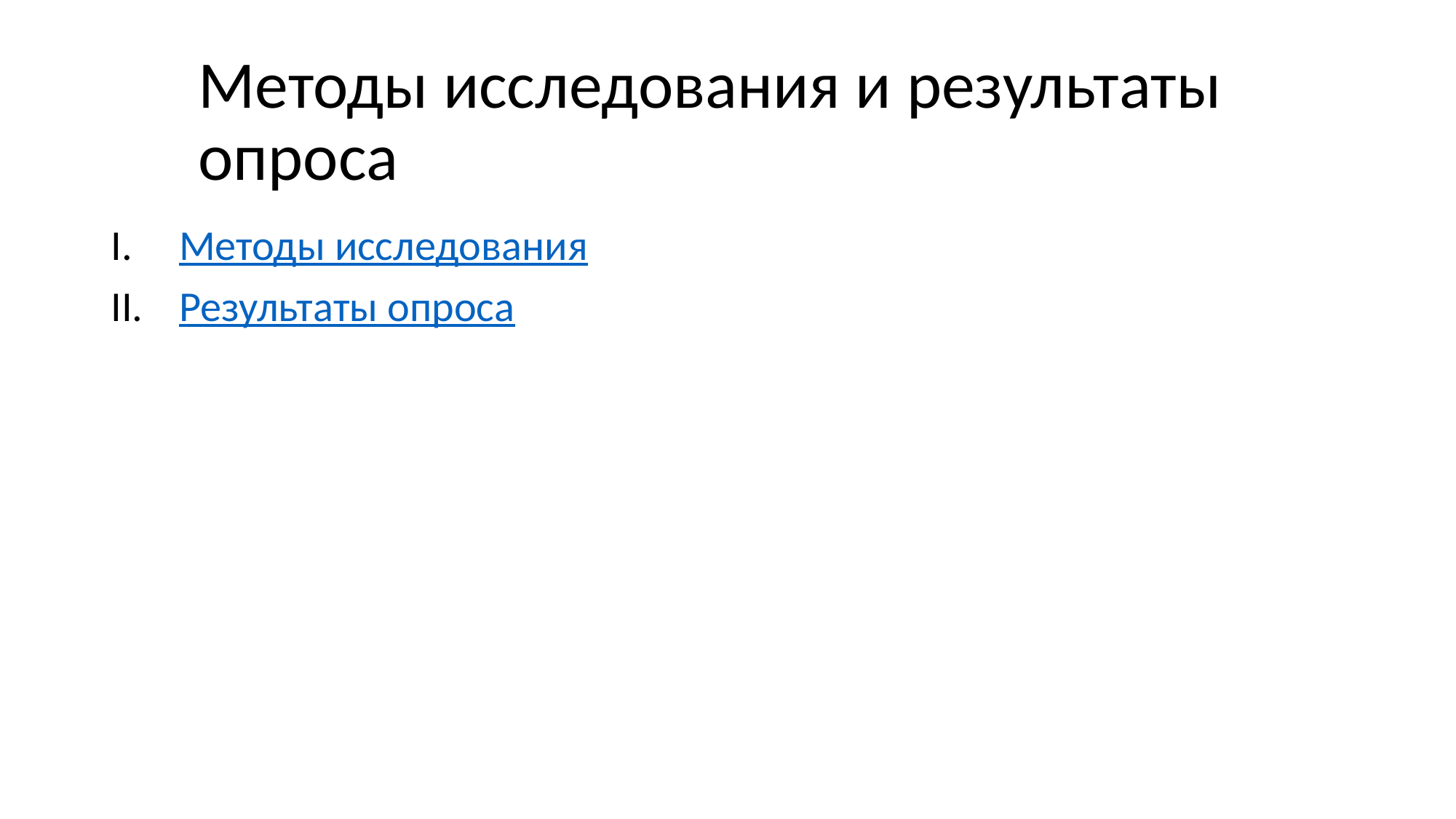

# Методы исследования и результаты опроса
Методы исследования
Результаты опроса